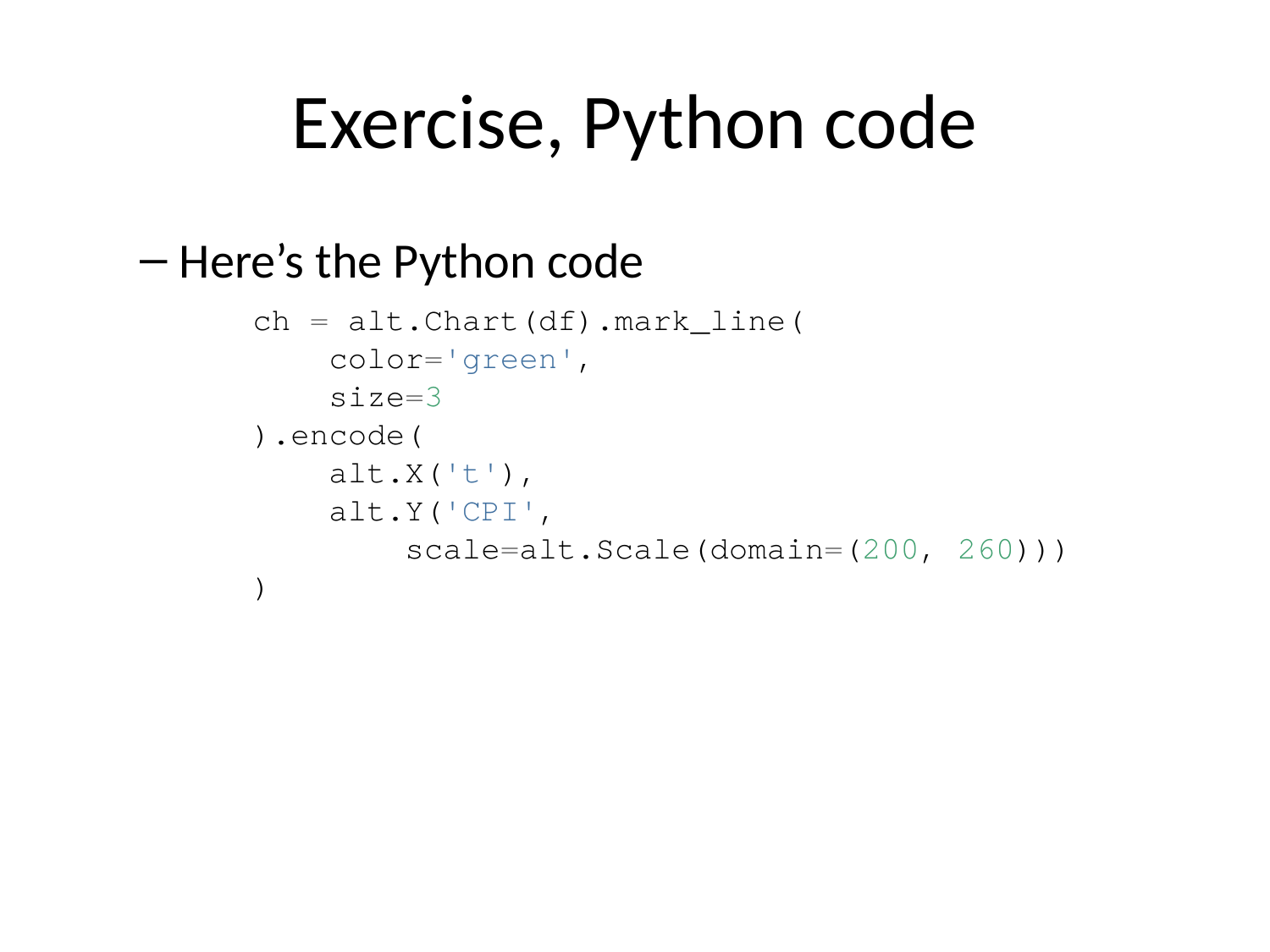

# Exercise, Python code
Here’s the Python code
ch = alt.Chart(df).mark_line(
    color='green',
    size=3
).encode(
    alt.X('t'),
    alt.Y('CPI',
        scale=alt.Scale(domain=(200, 260)))
)